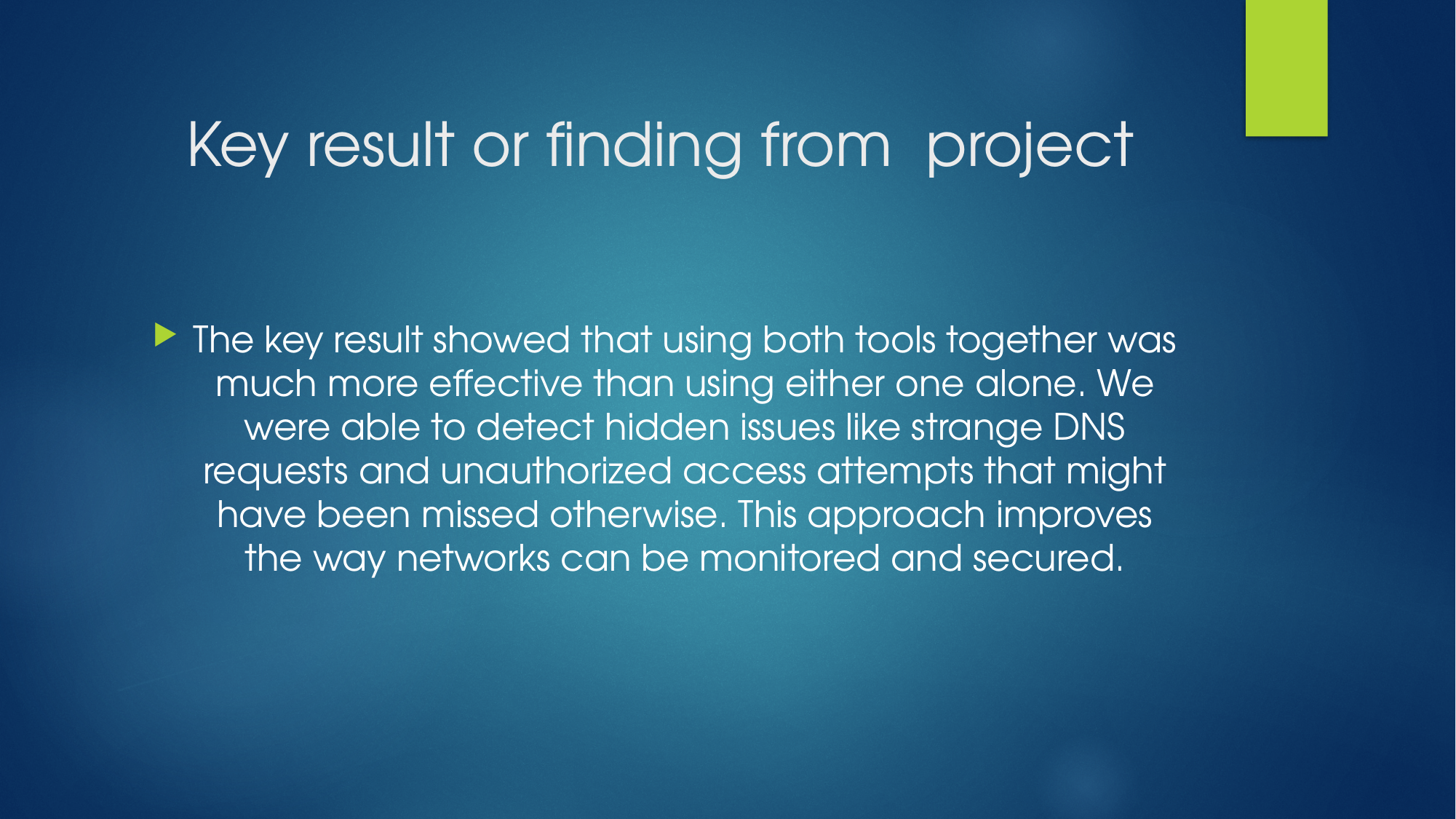

# Key result or finding from  project
The key result showed that using both tools together was much more effective than using either one alone. We were able to detect hidden issues like strange DNS requests and unauthorized access attempts that might have been missed otherwise. This approach improves the way networks can be monitored and secured.